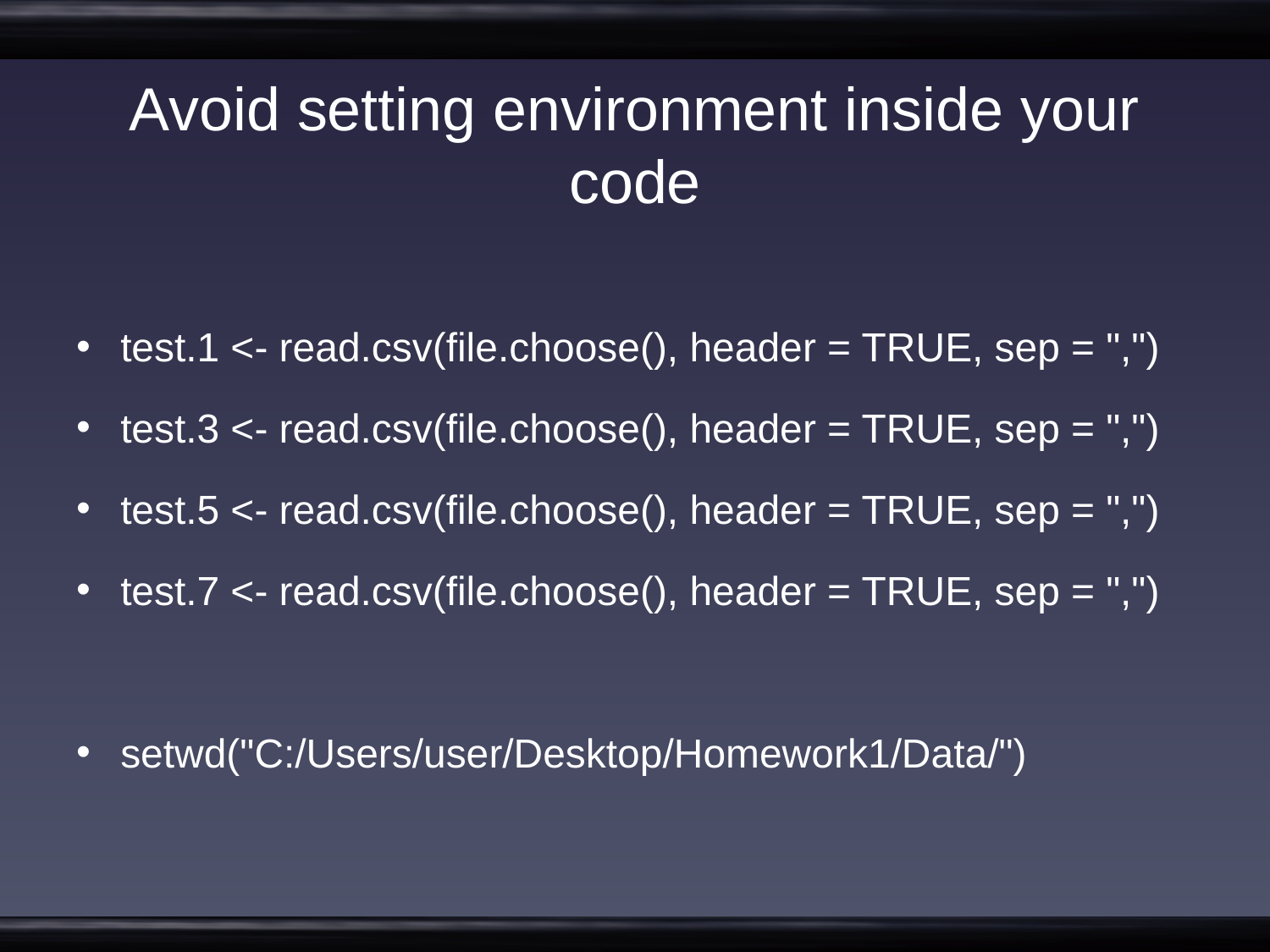

# Avoid setting environment inside your code
test.1 <- read.csv(file.choose(), header = TRUE, sep = ",")
test.3 <- read.csv(file.choose(), header = TRUE, sep = ",")
test.5 <- read.csv(file.choose(), header = TRUE, sep = ",")
test.7 <- read.csv(file.choose(), header = TRUE, sep = ",")

setwd("C:/Users/user/Desktop/Homework1/Data/")